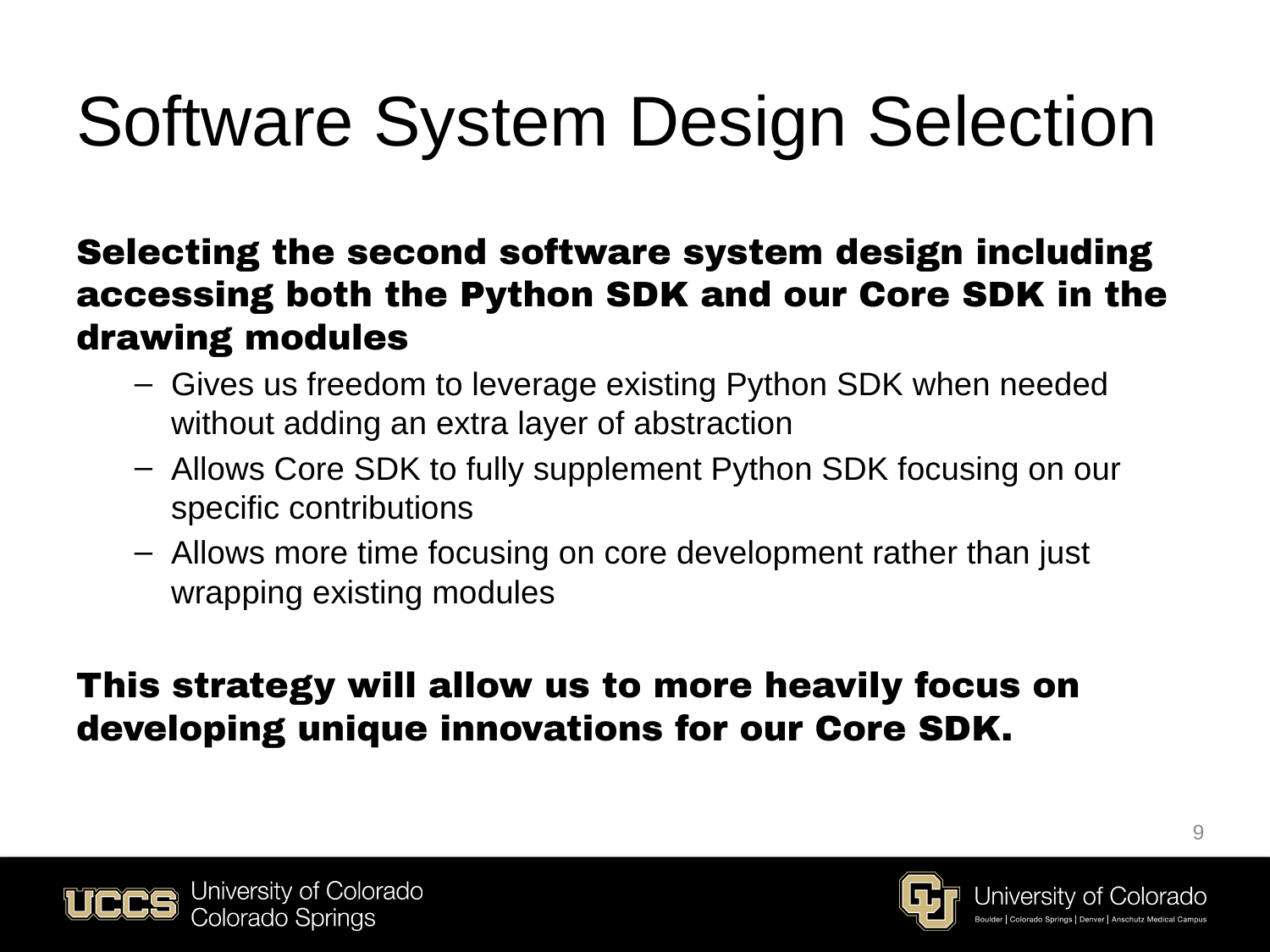

# Software System Design Selection
Selecting the second software system design including accessing both the Python SDK and our Core SDK in the drawing modules
Gives us freedom to leverage existing Python SDK when needed without adding an extra layer of abstraction
Allows Core SDK to fully supplement Python SDK focusing on our specific contributions
Allows more time focusing on core development rather than just wrapping existing modules

This strategy will allow us to more heavily focus on developing unique innovations for our Core SDK.
9